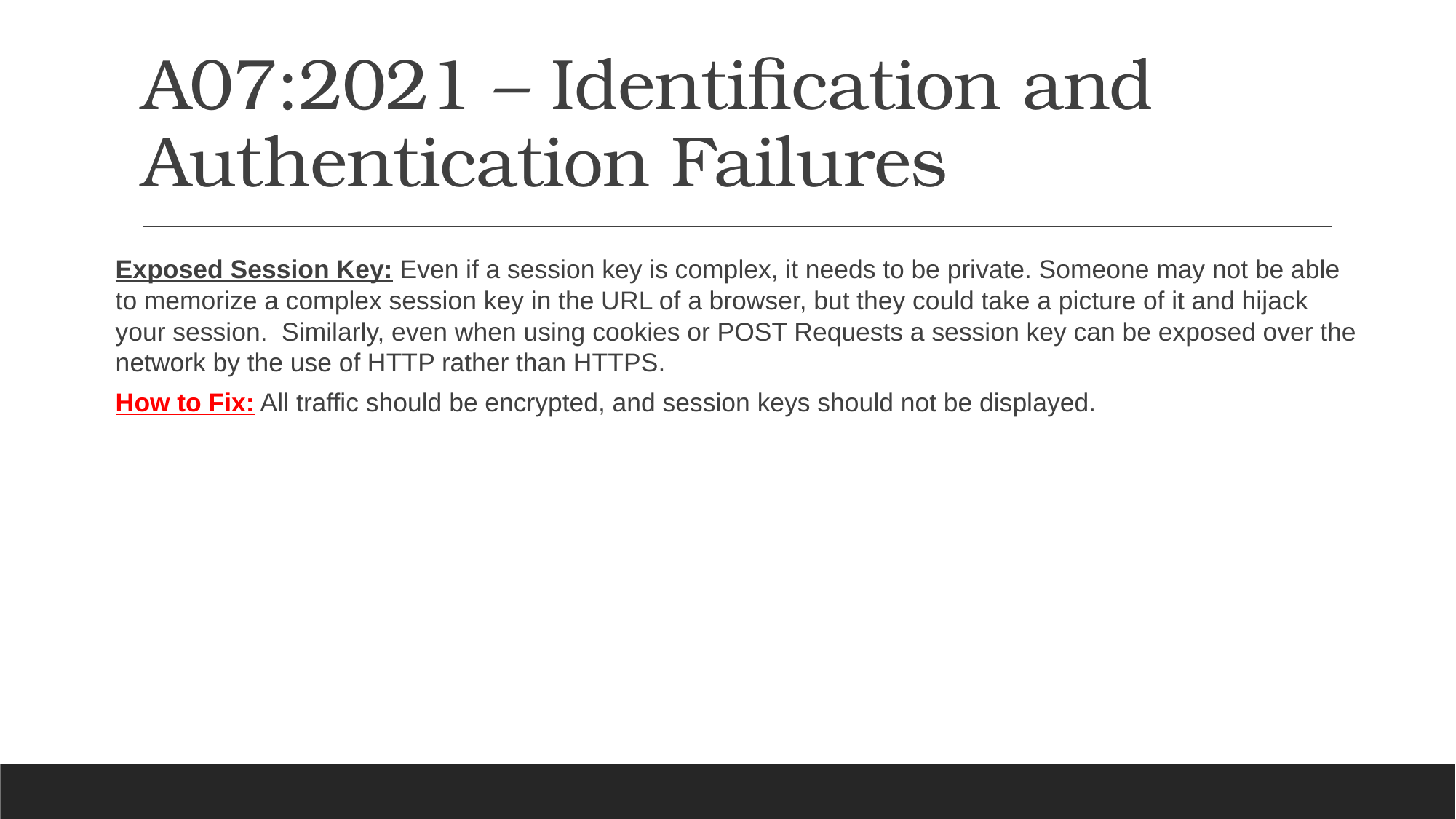

# A07:2021 – Identification and Authentication Failures
Exposed Session Key: Even if a session key is complex, it needs to be private. Someone may not be able to memorize a complex session key in the URL of a browser, but they could take a picture of it and hijack your session.  Similarly, even when using cookies or POST Requests a session key can be exposed over the network by the use of HTTP rather than HTTPS.
How to Fix: All traffic should be encrypted, and session keys should not be displayed.